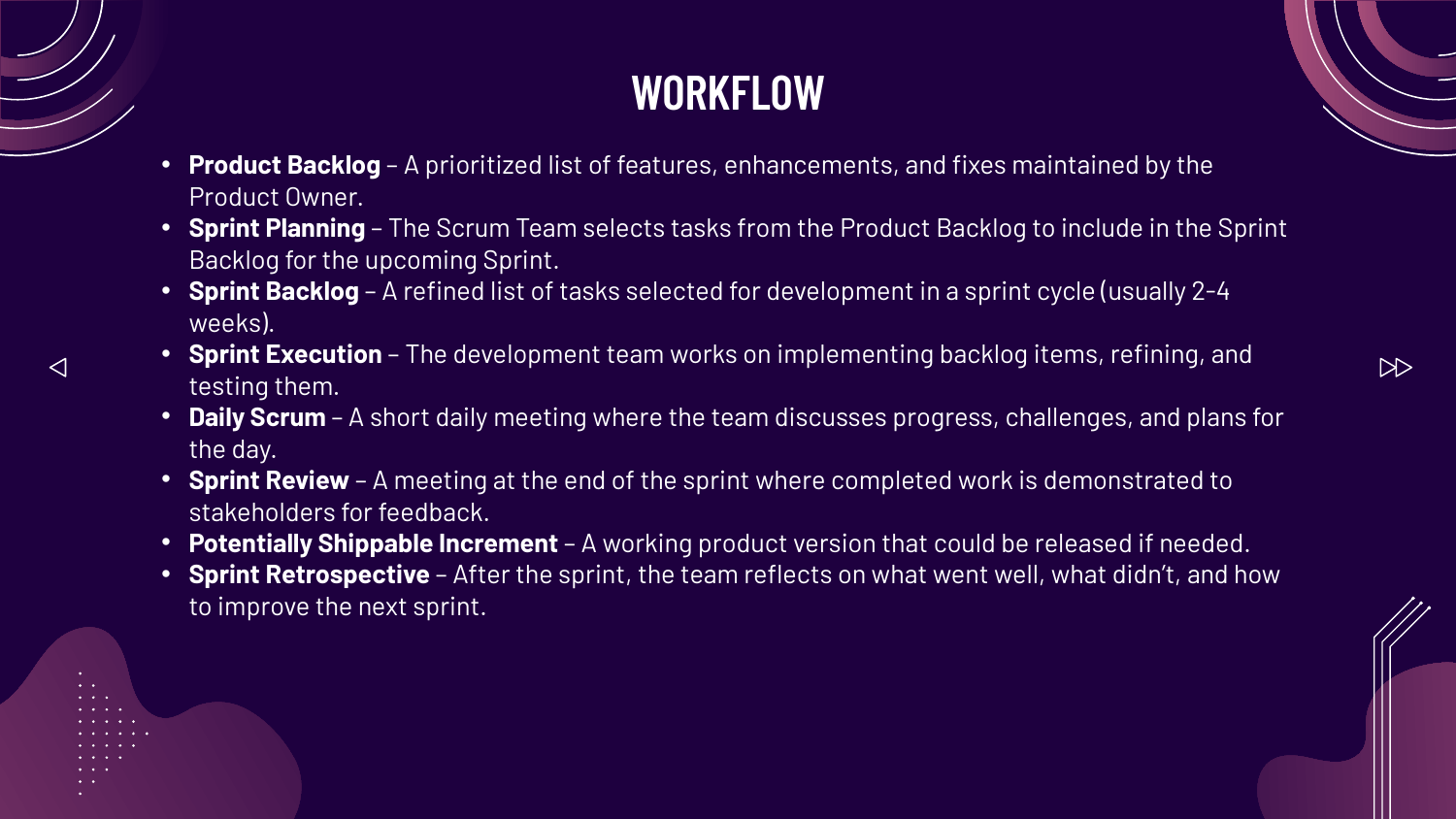

# WORKFLOW
Product Backlog – A prioritized list of features, enhancements, and fixes maintained by the Product Owner.
Sprint Planning – The Scrum Team selects tasks from the Product Backlog to include in the Sprint Backlog for the upcoming Sprint.
Sprint Backlog – A refined list of tasks selected for development in a sprint cycle (usually 2-4 weeks).
Sprint Execution – The development team works on implementing backlog items, refining, and testing them.
Daily Scrum – A short daily meeting where the team discusses progress, challenges, and plans for the day.
Sprint Review – A meeting at the end of the sprint where completed work is demonstrated to stakeholders for feedback.
Potentially Shippable Increment – A working product version that could be released if needed.
Sprint Retrospective – After the sprint, the team reflects on what went well, what didn’t, and how to improve the next sprint.